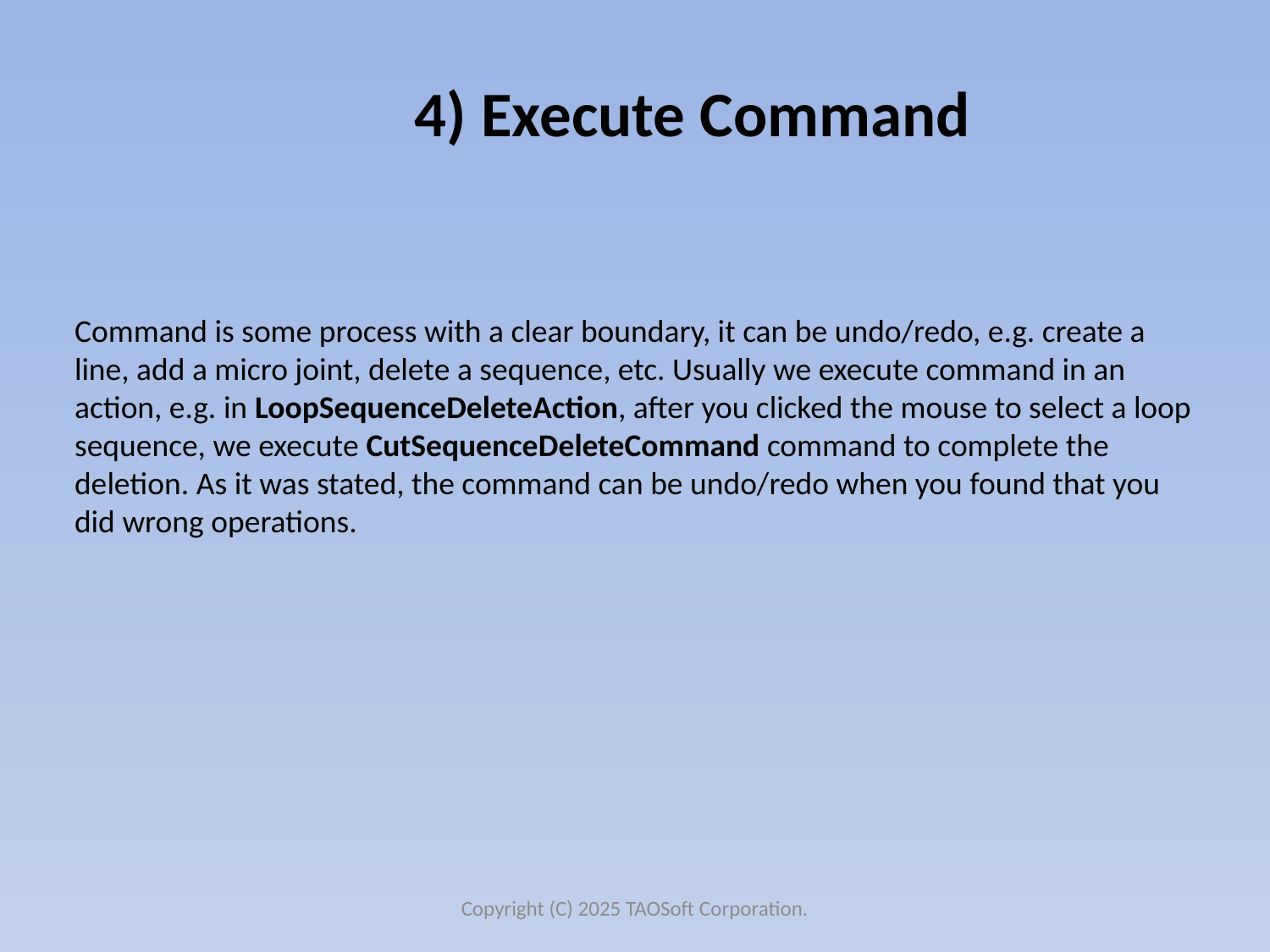

# 4) Execute Command
Command is some process with a clear boundary, it can be undo/redo, e.g. create a line, add a micro joint, delete a sequence, etc. Usually we execute command in an action, e.g. in LoopSequenceDeleteAction, after you clicked the mouse to select a loop sequence, we execute CutSequenceDeleteCommand command to complete the deletion. As it was stated, the command can be undo/redo when you found that you did wrong operations.

Copyright (C) 2025 TAOSoft Corporation.
7